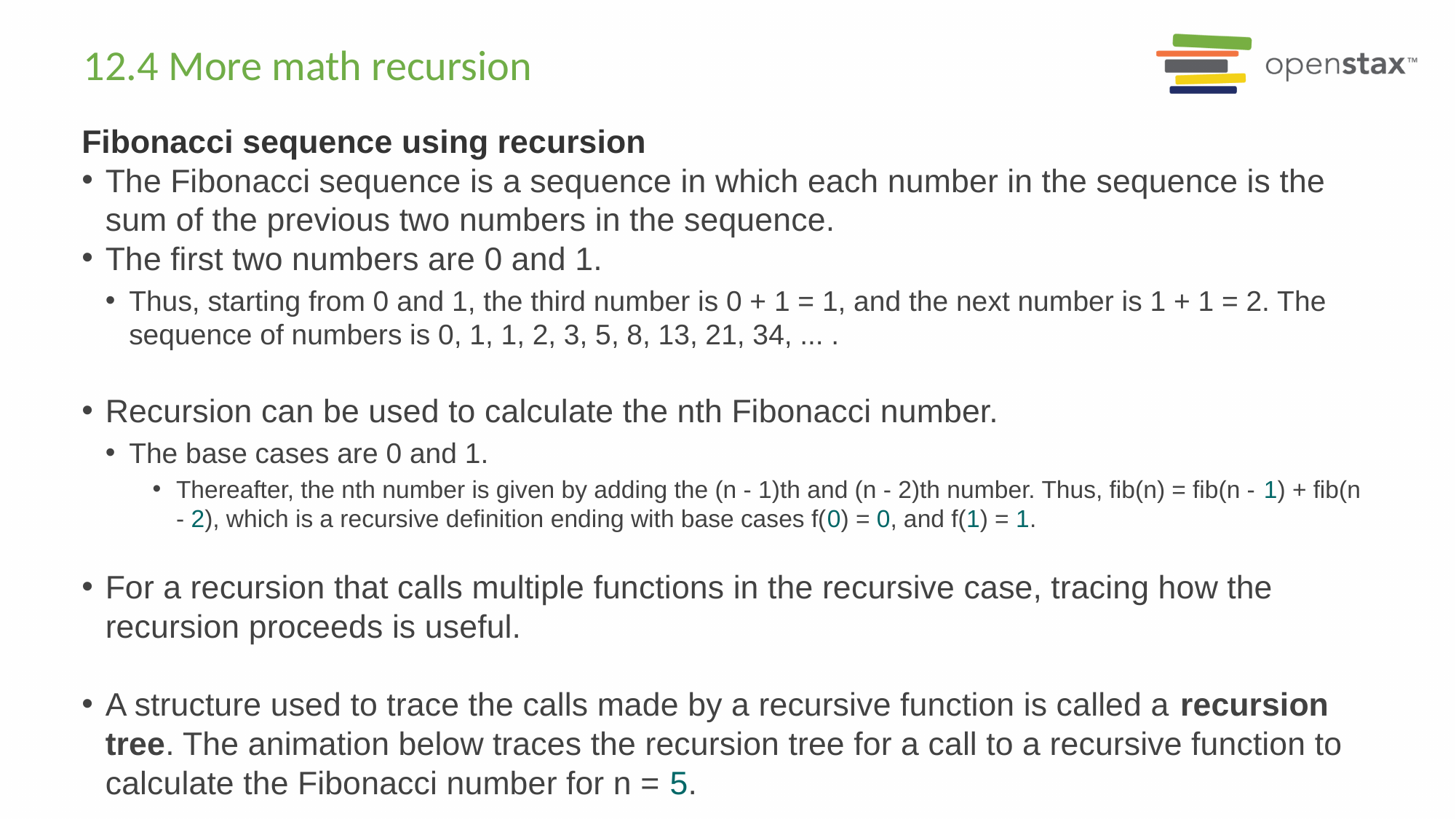

# 12.4 More math recursion
Fibonacci sequence using recursion
The Fibonacci sequence is a sequence in which each number in the sequence is the sum of the previous two numbers in the sequence.
The first two numbers are 0 and 1.
Thus, starting from 0 and 1, the third number is 0 + 1 = 1, and the next number is 1 + 1 = 2. The sequence of numbers is 0, 1, 1, 2, 3, 5, 8, 13, 21, 34, ... .

Recursion can be used to calculate the nth Fibonacci number.
The base cases are 0 and 1.
Thereafter, the nth number is given by adding the (n - 1)th and (n - 2)th number. Thus, fib(n) = fib(n - 1) + fib(n - 2), which is a recursive definition ending with base cases f(0) = 0, and f(1) = 1.

For a recursion that calls multiple functions in the recursive case, tracing how the recursion proceeds is useful.

A structure used to trace the calls made by a recursive function is called a recursion tree. The animation below traces the recursion tree for a call to a recursive function to calculate the Fibonacci number for n = 5.